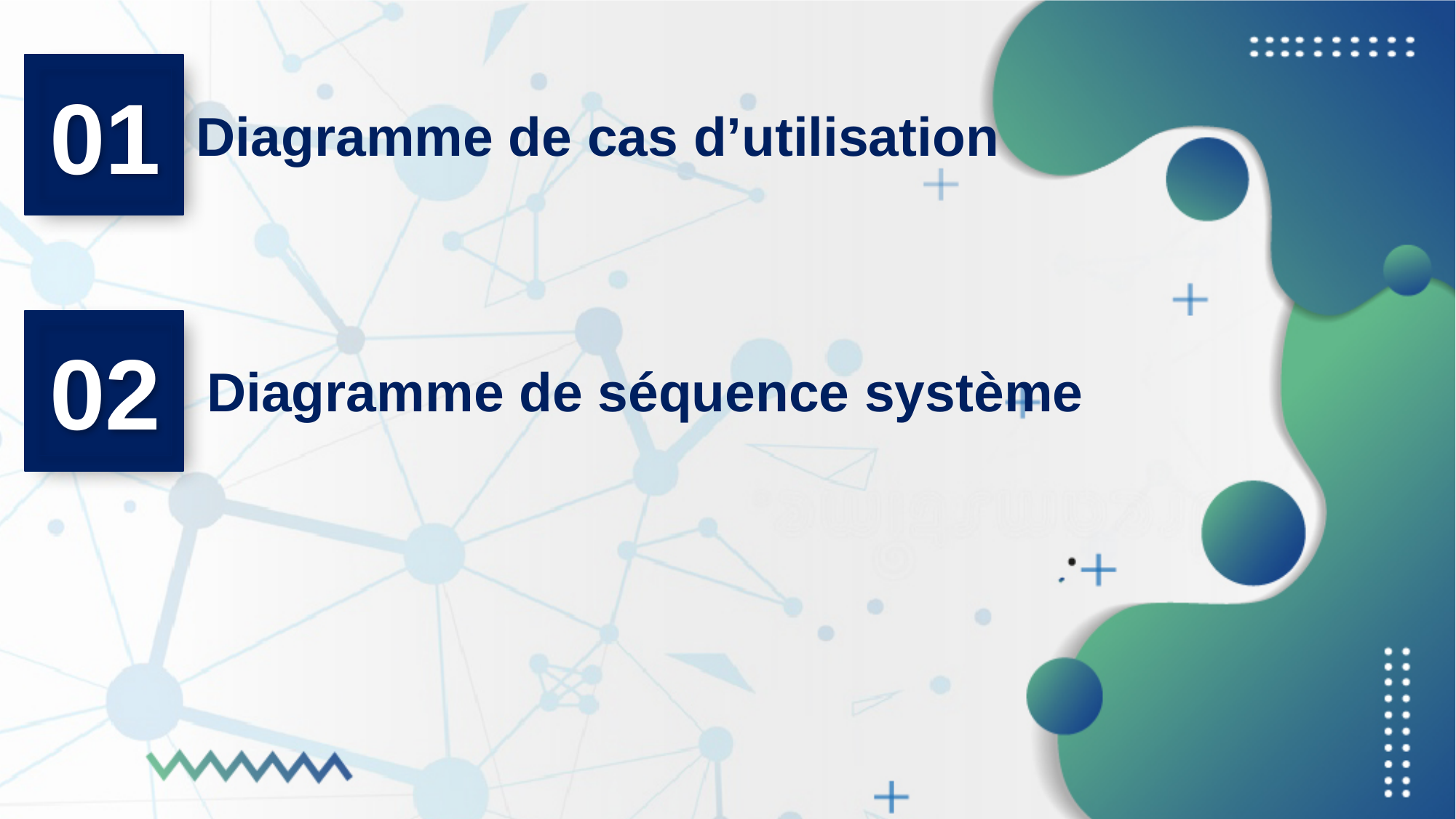

01
Diagramme de cas d’utilisation

02
Diagramme de séquence système